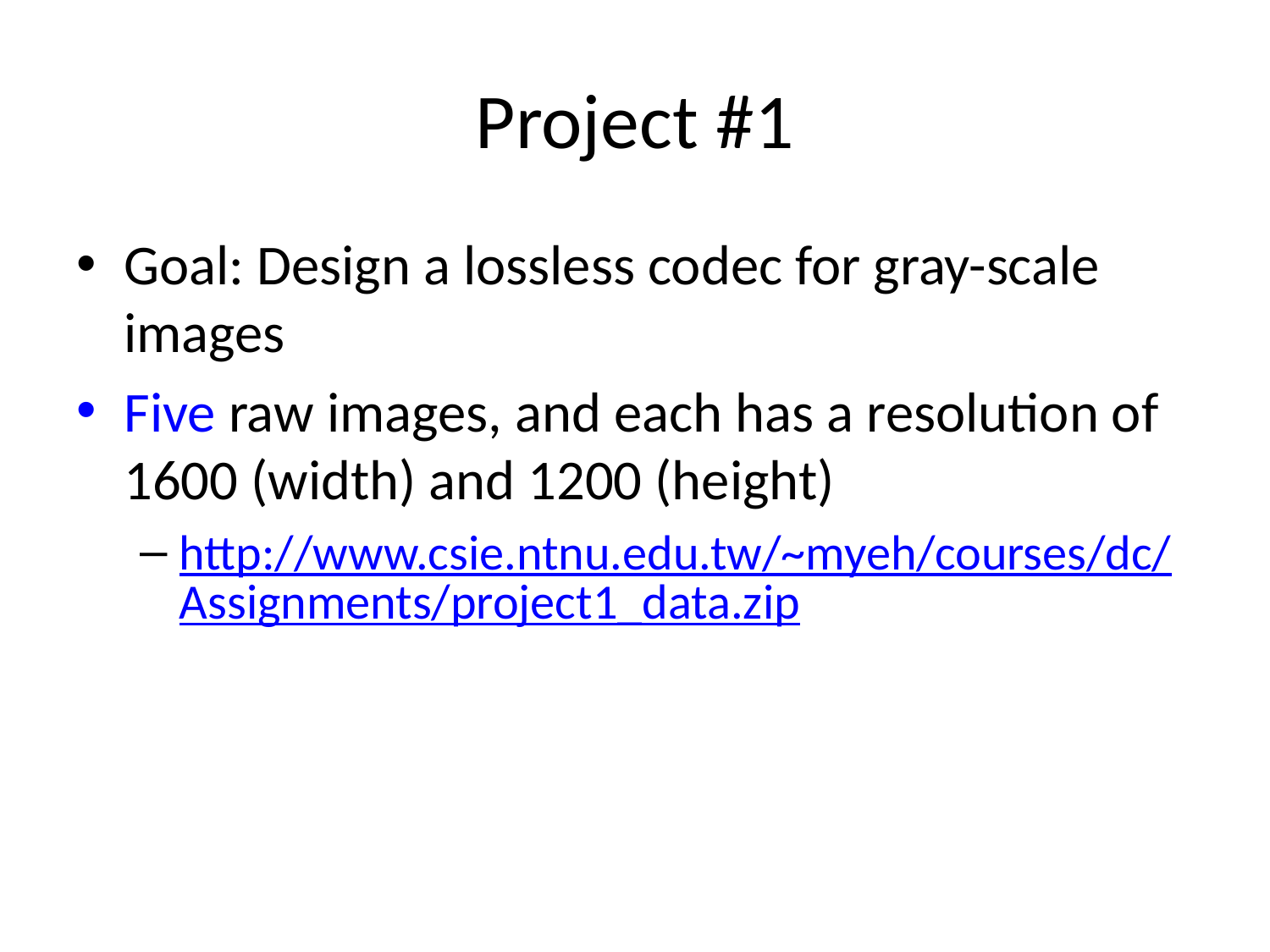

# Project #1
Goal: Design a lossless codec for gray-scale images
Five raw images, and each has a resolution of 1600 (width) and 1200 (height)
http://www.csie.ntnu.edu.tw/~myeh/courses/dc/Assignments/project1_data.zip